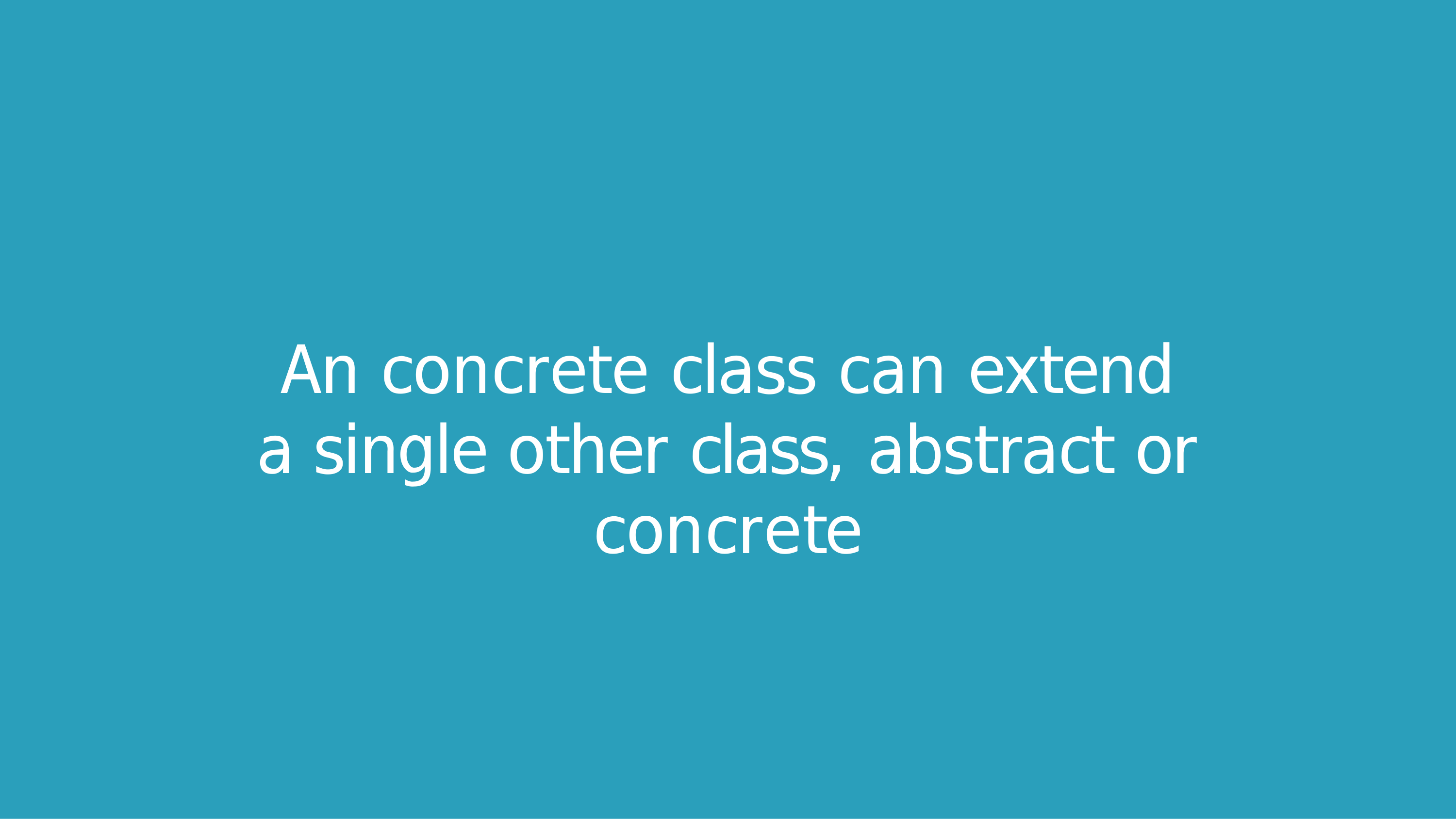

# An concrete class can extend
a single other class, abstract or concrete
14